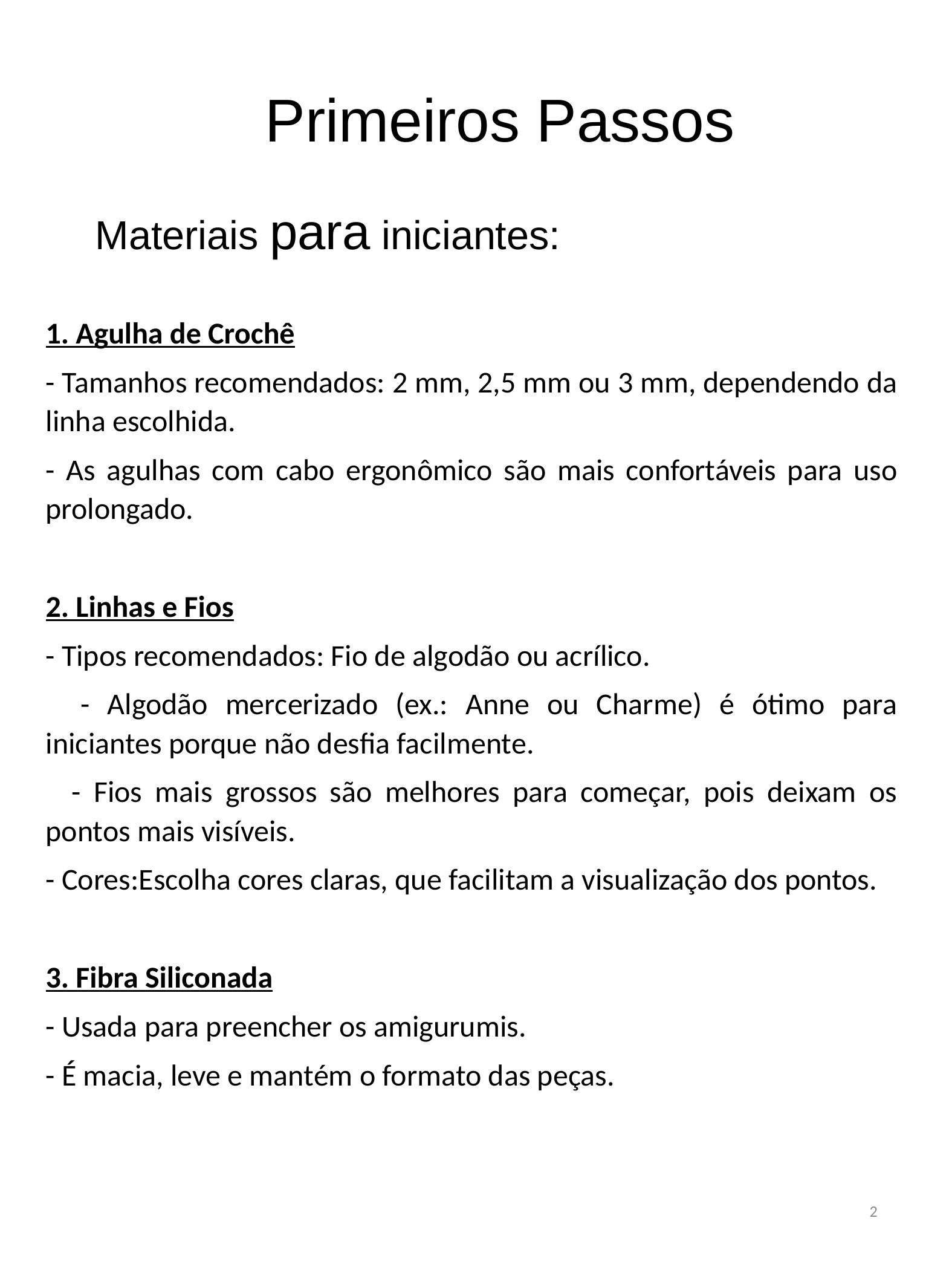

Primeiros Passos
Materiais para iniciantes:
1. Agulha de Crochê
- Tamanhos recomendados: 2 mm, 2,5 mm ou 3 mm, dependendo da linha escolhida.
- As agulhas com cabo ergonômico são mais confortáveis para uso prolongado.

2. Linhas e Fios
- Tipos recomendados: Fio de algodão ou acrílico.
  - Algodão mercerizado (ex.: Anne ou Charme) é ótimo para iniciantes porque não desfia facilmente.
  - Fios mais grossos são melhores para começar, pois deixam os pontos mais visíveis.
- Cores:Escolha cores claras, que facilitam a visualização dos pontos.

3. Fibra Siliconada
- Usada para preencher os amigurumis.
- É macia, leve e mantém o formato das peças.

2